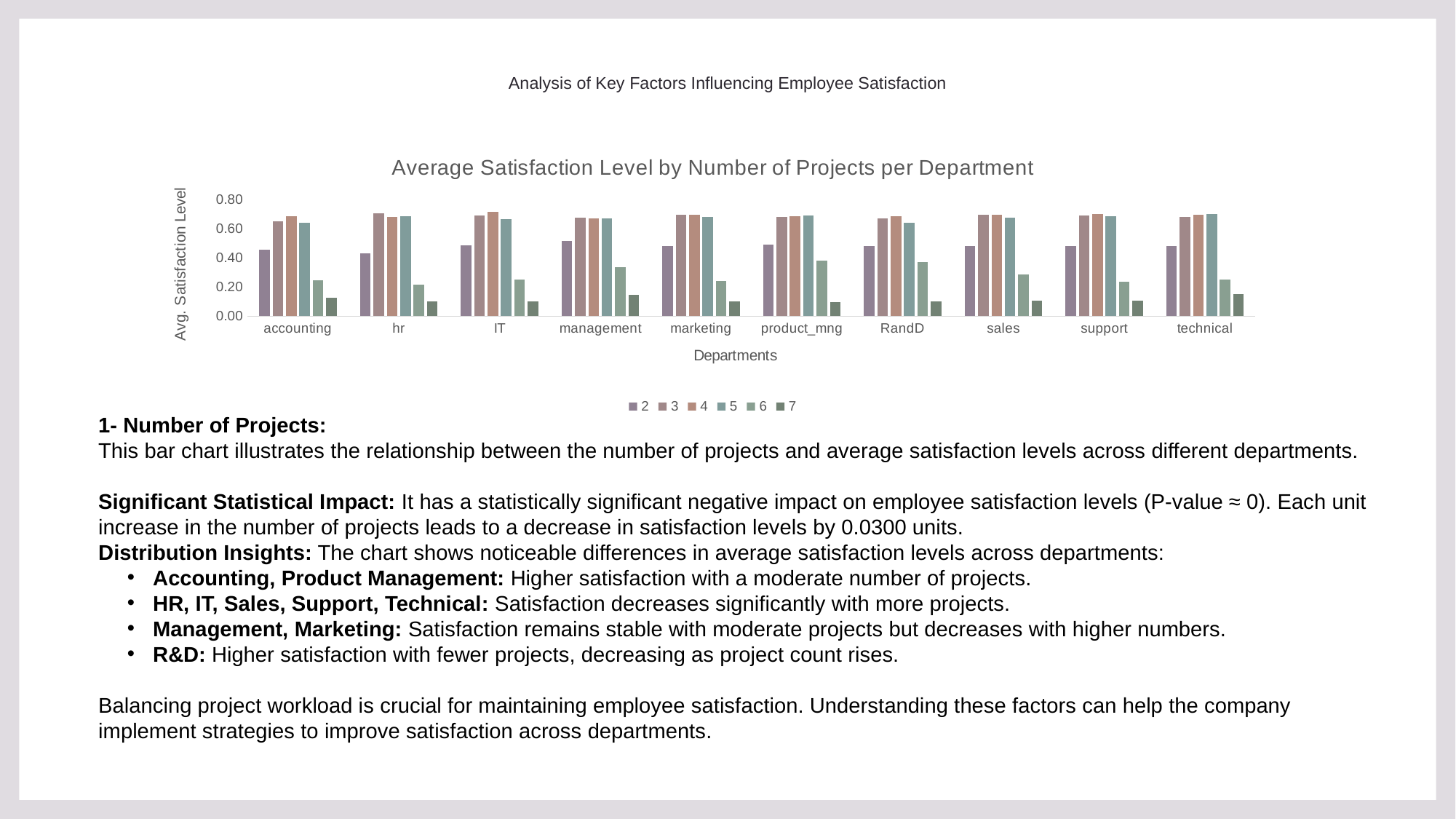

# Analysis of Key Factors Influencing Employee Satisfaction

### Chart: Average Satisfaction Level by Number of Projects per Department

| Category |  |  |  |  |  |  |
|---|---|---|---|---|---|---|
| accounting | 0.4544444444444442 | 0.653819095477387 | 0.6844343891402719 | 0.6406428571428572 | 0.24651515151515146 | 0.128 |
| hr | 0.4324285714285715 | 0.7089814814814818 | 0.6817567567567571 | 0.6859574468085106 | 0.2164814814814814 | 0.10153846153846156 |
| IT | 0.48565934065934097 | 0.6896253602305475 | 0.7143227665706066 | 0.6650423728813559 | 0.251578947368421 | 0.10250000000000004 |
| management | 0.516962025316456 | 0.6765497076023383 | 0.6736231884057974 | 0.6739830508474575 | 0.33428571428571424 | 0.146923076923077 |
| marketing | 0.48363636363636414 | 0.6968825910931177 | 0.6968525896414347 | 0.6807857142857147 | 0.24372549019607836 | 0.10000000000000003 |
| product_mng | 0.48919463087248344 | 0.6805957446808514 | 0.6879389312977094 | 0.6941420118343197 | 0.3795774647887325 | 0.09875000000000002 |
| RandD | 0.4809195402298852 | 0.6723076923076923 | 0.6876888888888887 | 0.6410429447852763 | 0.37288461538461554 | 0.09923076923076923 |
| sales | 0.4811157601115762 | 0.6969724770642203 | 0.6959831932773105 | 0.6769933774834441 | 0.28850467289719595 | 0.1073134328358209 |
| support | 0.4805999999999999 | 0.691275167785235 | 0.7040615384615375 | 0.684826789838337 | 0.2356896551724141 | 0.1076923076923077 |
| technical | 0.47992574257425724 | 0.6795332390381903 | 0.6944177215189884 | 0.6997855750487326 | 0.25302419354838745 | 0.15224137931034476 |
1- Number of Projects:
This bar chart illustrates the relationship between the number of projects and average satisfaction levels across different departments.

Significant Statistical Impact: It has a statistically significant negative impact on employee satisfaction levels (P-value ≈ 0). Each unit increase in the number of projects leads to a decrease in satisfaction levels by 0.0300 units.
Distribution Insights: The chart shows noticeable differences in average satisfaction levels across departments:
Accounting, Product Management: Higher satisfaction with a moderate number of projects.
HR, IT, Sales, Support, Technical: Satisfaction decreases significantly with more projects.
Management, Marketing: Satisfaction remains stable with moderate projects but decreases with higher numbers.
R&D: Higher satisfaction with fewer projects, decreasing as project count rises.

Balancing project workload is crucial for maintaining employee satisfaction. Understanding these factors can help the company implement strategies to improve satisfaction across departments.